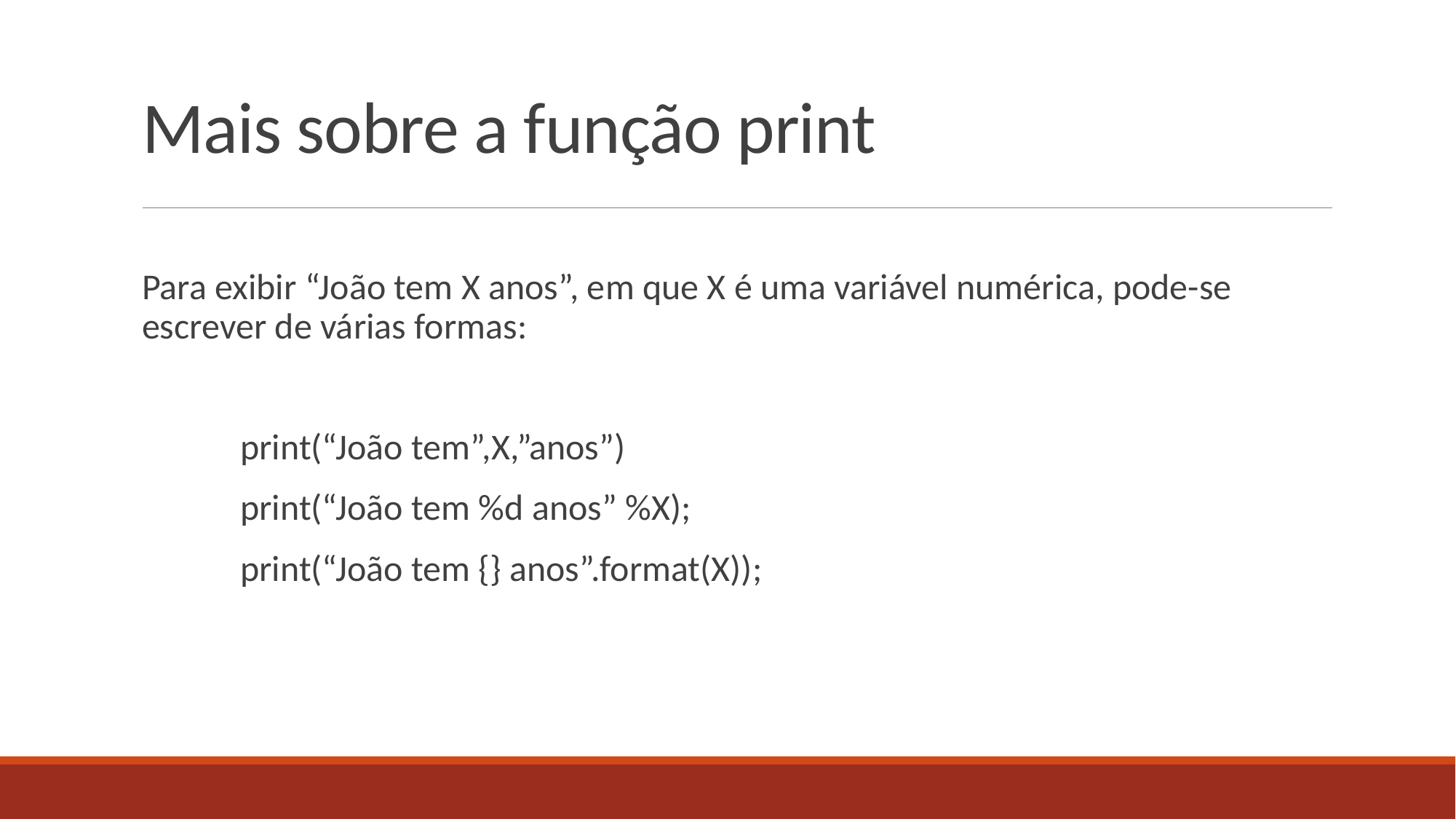

# Mais sobre a função print
Para exibir “João tem X anos”, em que X é uma variável numérica, pode-se escrever de várias formas:

	print(“João tem”,X,”anos”)
	print(“João tem %d anos” %X);
	print(“João tem {} anos”.format(X));